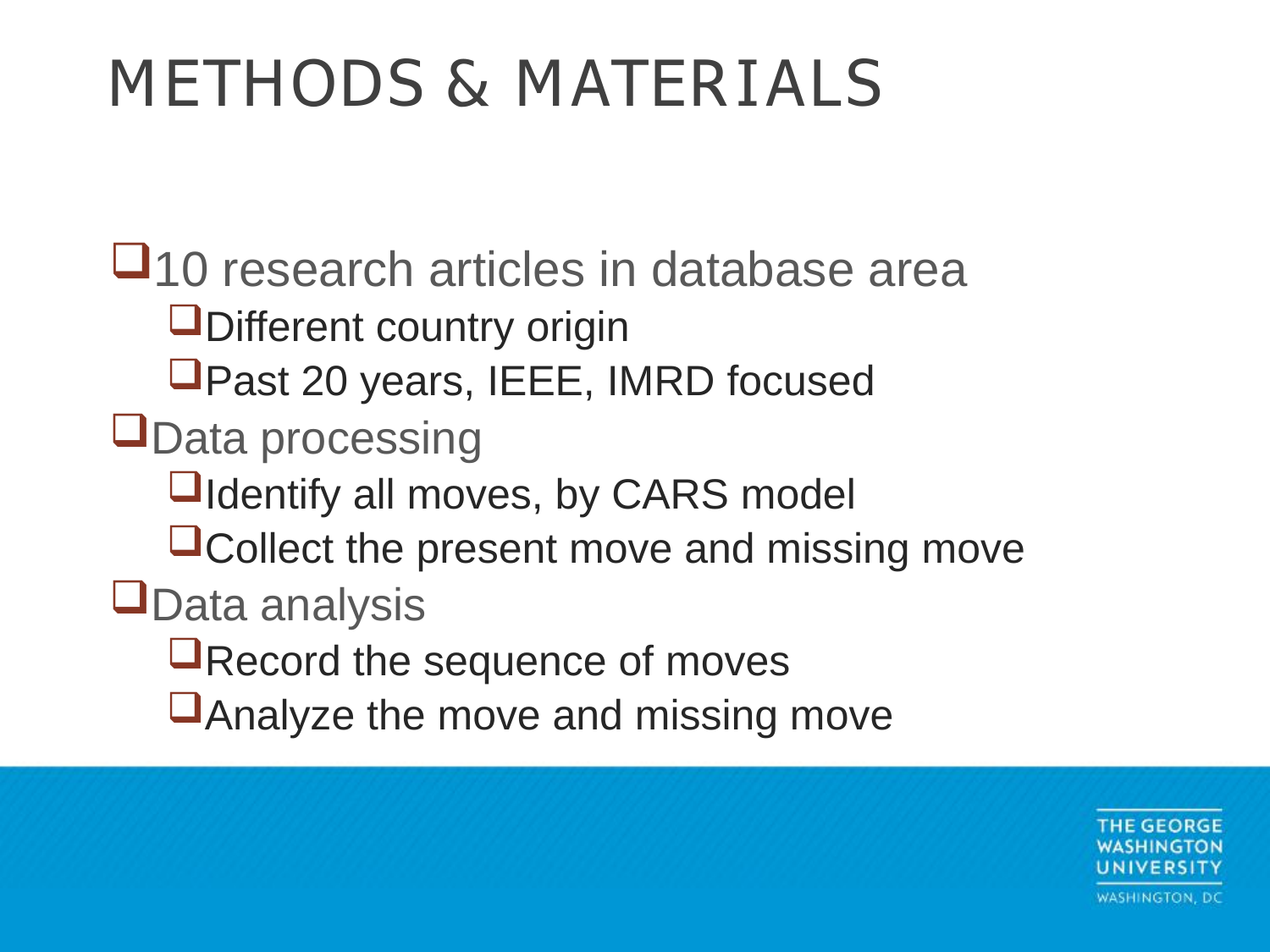

3
# METHODS & MATERIALS
10 research articles in database area
Different country origin
Past 20 years, IEEE, IMRD focused
Data processing
Identify all moves, by CARS model
Collect the present move and missing move
Data analysis
Record the sequence of moves
Analyze the move and missing move